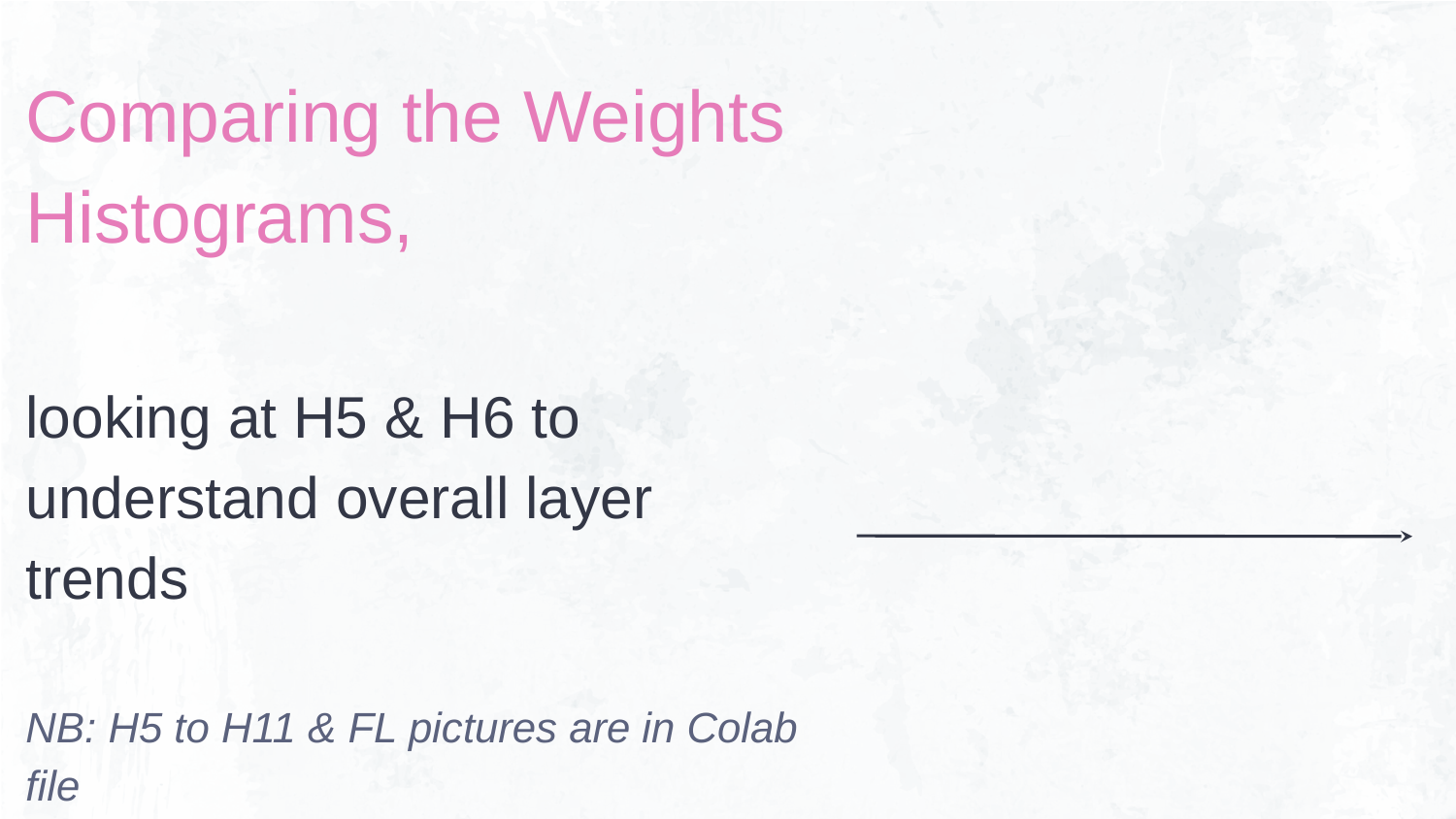

# Comparing the Weights Histograms, looking at H5 & H6 to understand overall layer trends

NB: H5 to H11 & FL pictures are in Colab file